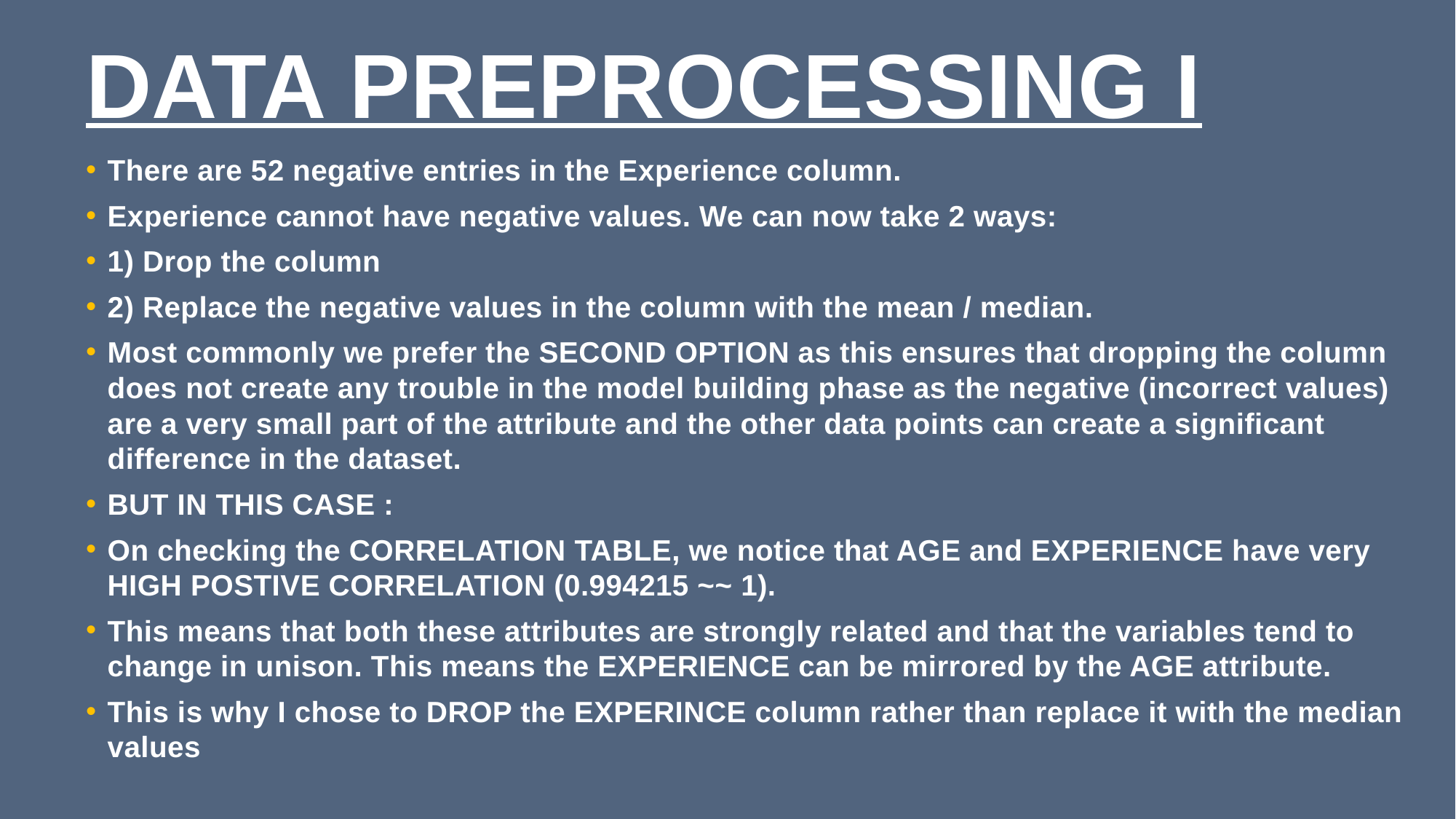

# DATA PREPROCESSING I
There are 52 negative entries in the Experience column.
Experience cannot have negative values. We can now take 2 ways:
1) Drop the column
2) Replace the negative values in the column with the mean / median.
Most commonly we prefer the SECOND OPTION as this ensures that dropping the column does not create any trouble in the model building phase as the negative (incorrect values) are a very small part of the attribute and the other data points can create a significant difference in the dataset.
BUT IN THIS CASE :
On checking the CORRELATION TABLE, we notice that AGE and EXPERIENCE have very HIGH POSTIVE CORRELATION (0.994215 ~~ 1).
This means that both these attributes are strongly related and that the variables tend to change in unison. This means the EXPERIENCE can be mirrored by the AGE attribute.
This is why I chose to DROP the EXPERINCE column rather than replace it with the median values